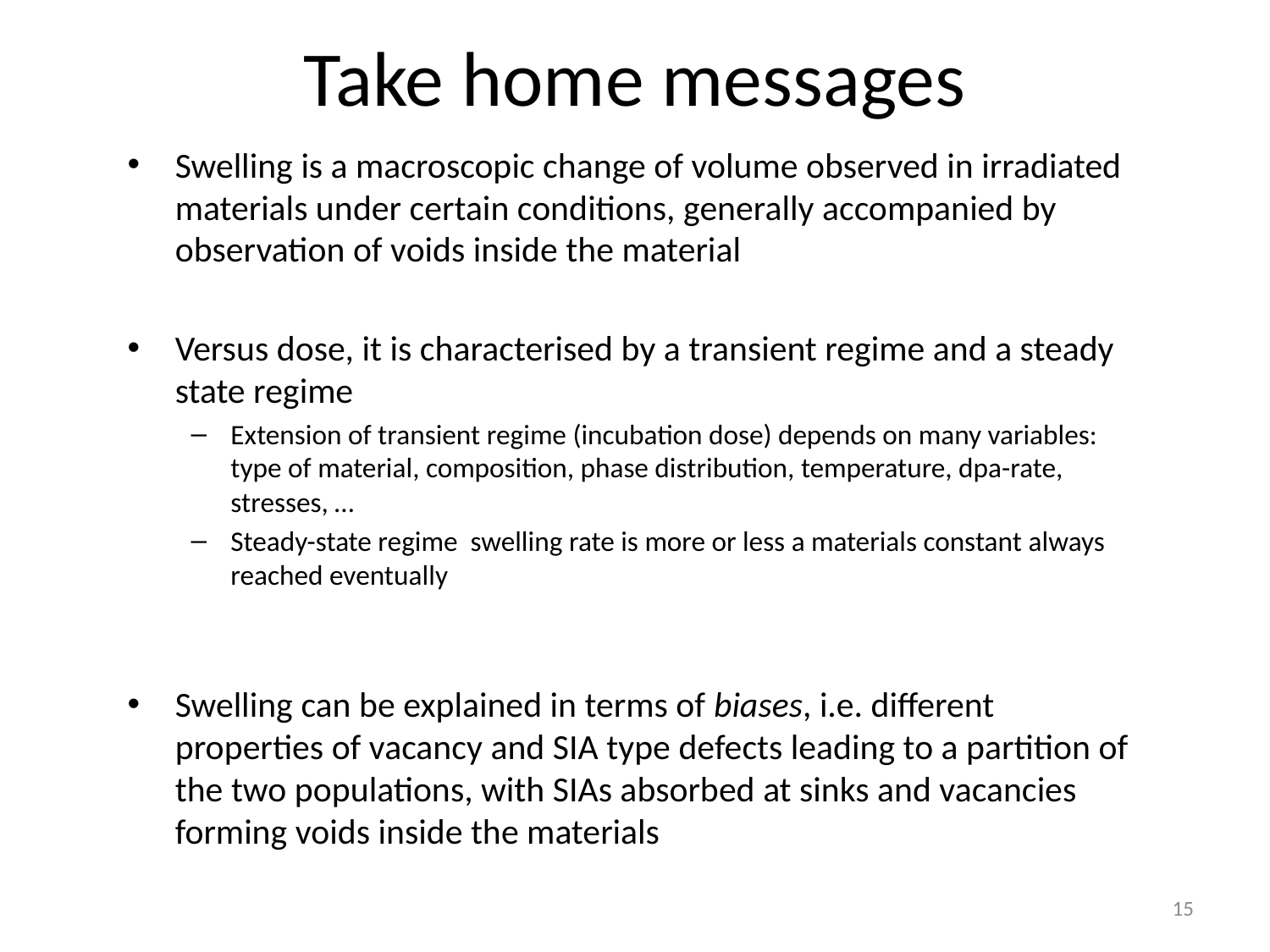

# Take home messages
Swelling is a macroscopic change of volume observed in irradiated materials under certain conditions, generally accompanied by observation of voids inside the material

Versus dose, it is characterised by a transient regime and a steady state regime
Extension of transient regime (incubation dose) depends on many variables: type of material, composition, phase distribution, temperature, dpa-rate, stresses, …
Steady-state regime  swelling rate is more or less a materials constant always reached eventually

Swelling can be explained in terms of biases, i.e. different properties of vacancy and SIA type defects leading to a partition of the two populations, with SIAs absorbed at sinks and vacancies forming voids inside the materials
15